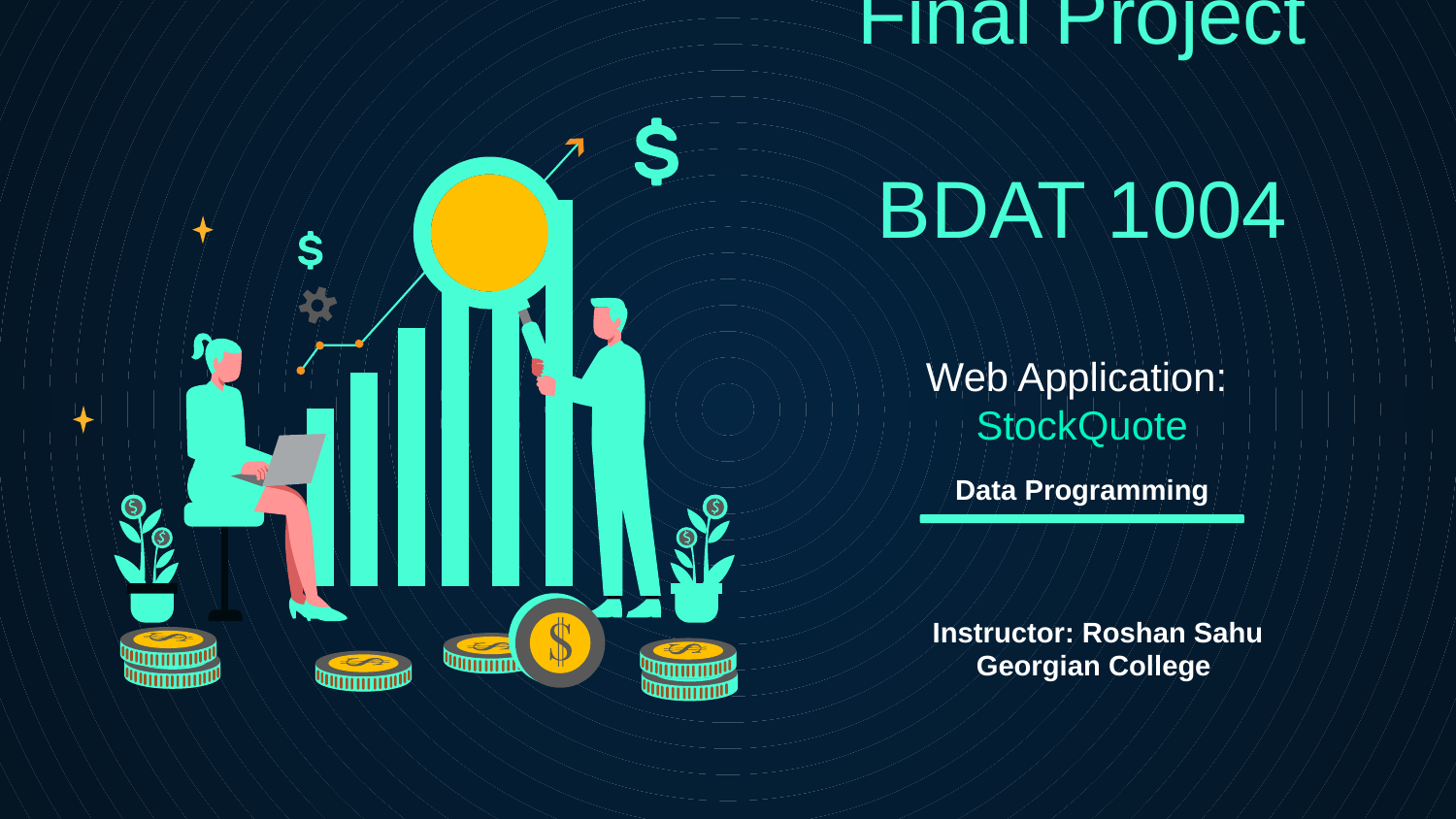

# Final Project BDAT 1004 Web Application:  StockQuote
Data Programming

Instructor: Roshan Sahu
Georgian College